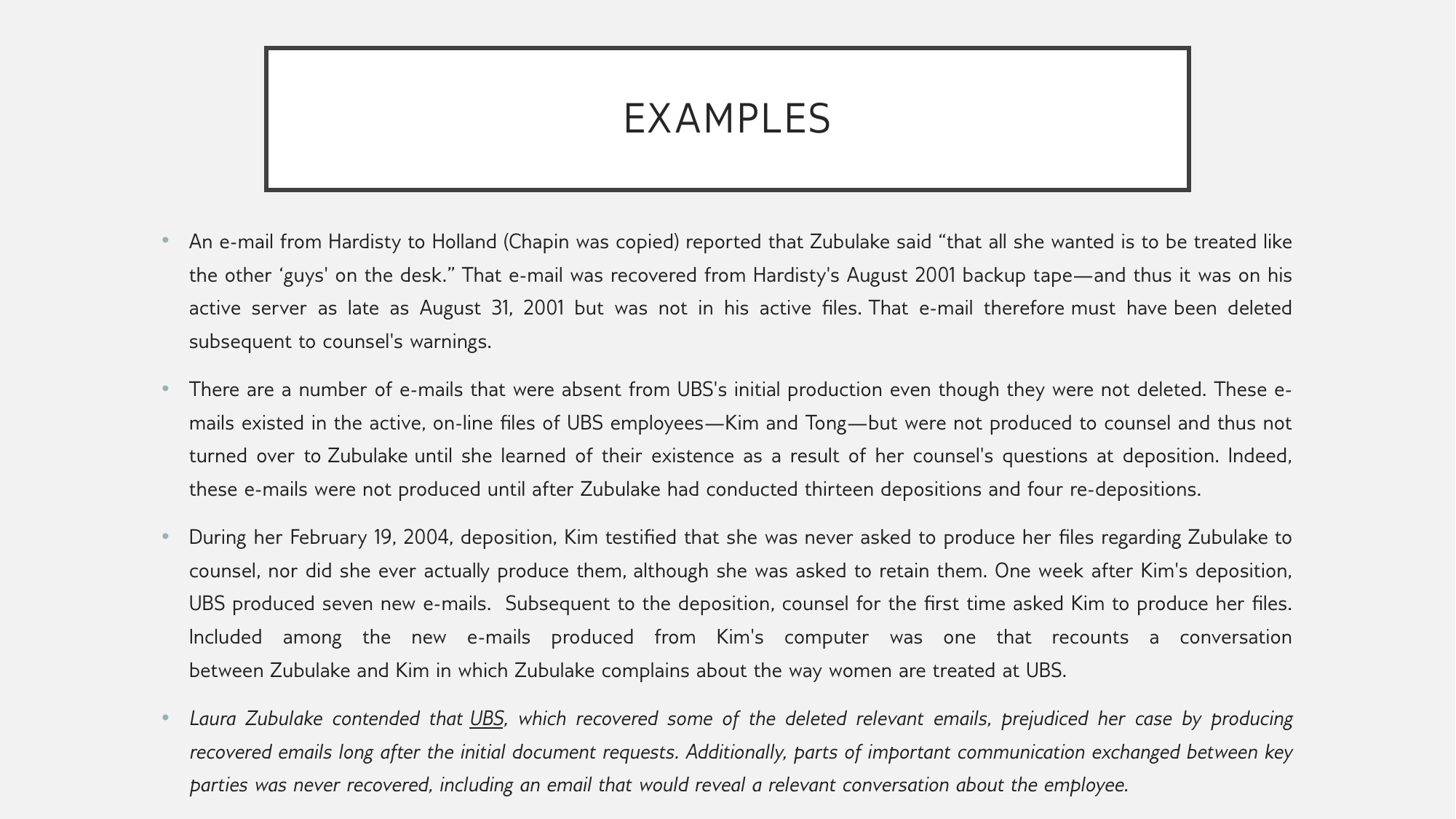

# EXAMPLES
An e-mail from Hardisty to Holland (Chapin was copied) reported that Zubulake said “that all she wanted is to be treated like the other ‘guys' on the desk.” That e-mail was recovered from Hardisty's August 2001 backup tape—and thus it was on his active server as late as August 31, 2001 but was not in his active files. That e-mail therefore must have been deleted subsequent to counsel's warnings.
There are a number of e-mails that were absent from UBS's initial production even though they were not deleted. These e-mails existed in the active, on-line files of UBS employees—Kim and Tong—but were not produced to counsel and thus not turned over to Zubulake until she learned of their existence as a result of her counsel's questions at deposition. Indeed, these e-mails were not produced until after Zubulake had conducted thirteen depositions and four re-depositions.
During her February 19, 2004, deposition, Kim testified that she was never asked to produce her files regarding Zubulake to counsel, nor did she ever actually produce them, although she was asked to retain them. One week after Kim's deposition, UBS produced seven new e-mails.  Subsequent to the deposition, counsel for the first time asked Kim to produce her files. Included among the new e-mails produced from Kim's computer was one that recounts a conversation between Zubulake and Kim in which Zubulake complains about the way women are treated at UBS.
Laura Zubulake contended that UBS, which recovered some of the deleted relevant emails, prejudiced her case by producing recovered emails long after the initial document requests. Additionally, parts of important communication exchanged between key parties was never recovered, including an email that would reveal a relevant conversation about the employee.